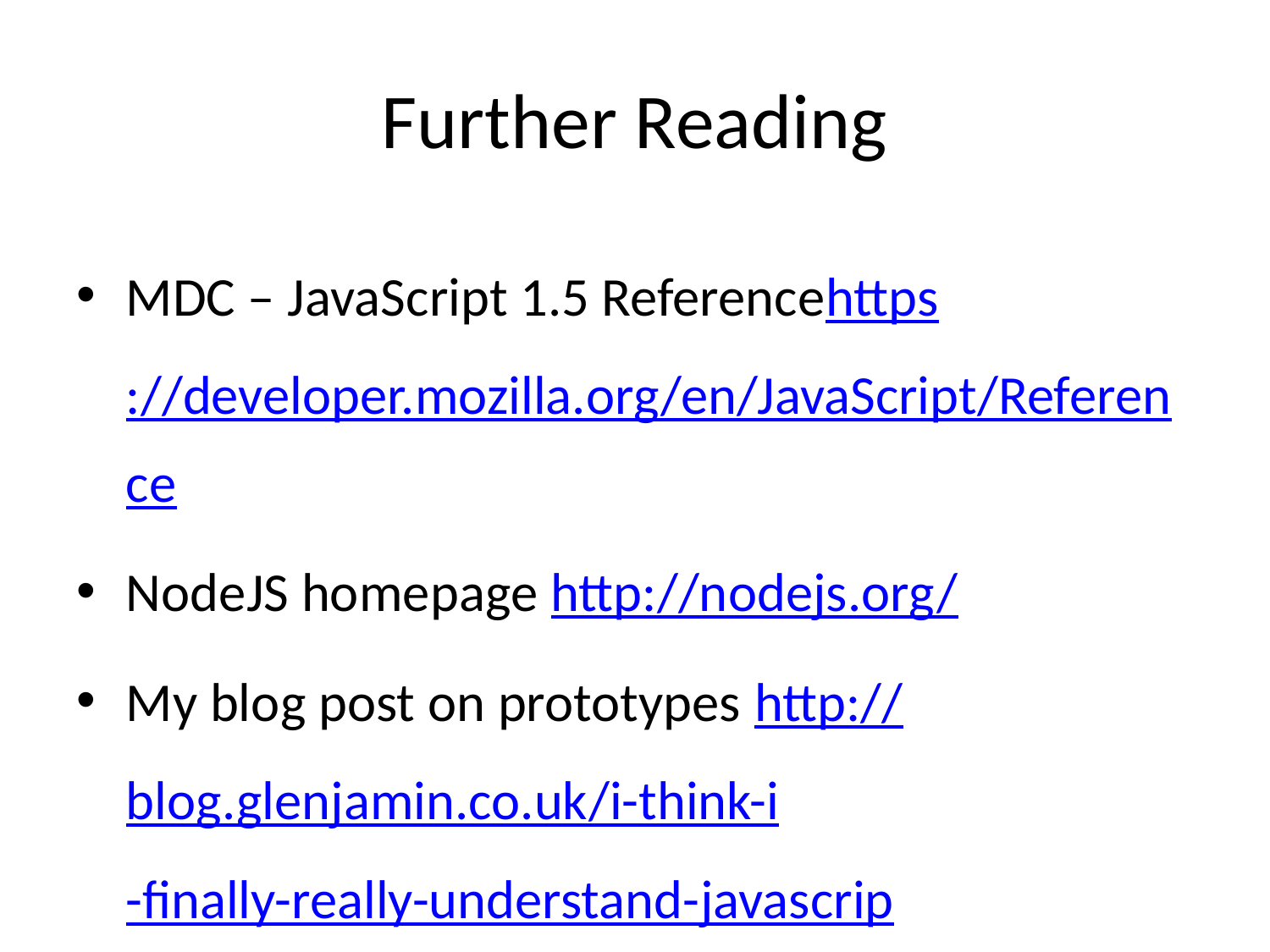

# Further Reading
MDC – JavaScript 1.5 Referencehttps://developer.mozilla.org/en/JavaScript/Reference
NodeJS homepage http://nodejs.org/
My blog post on prototypes http://blog.glenjamin.co.uk/i-think-i-finally-really-understand-javascrip